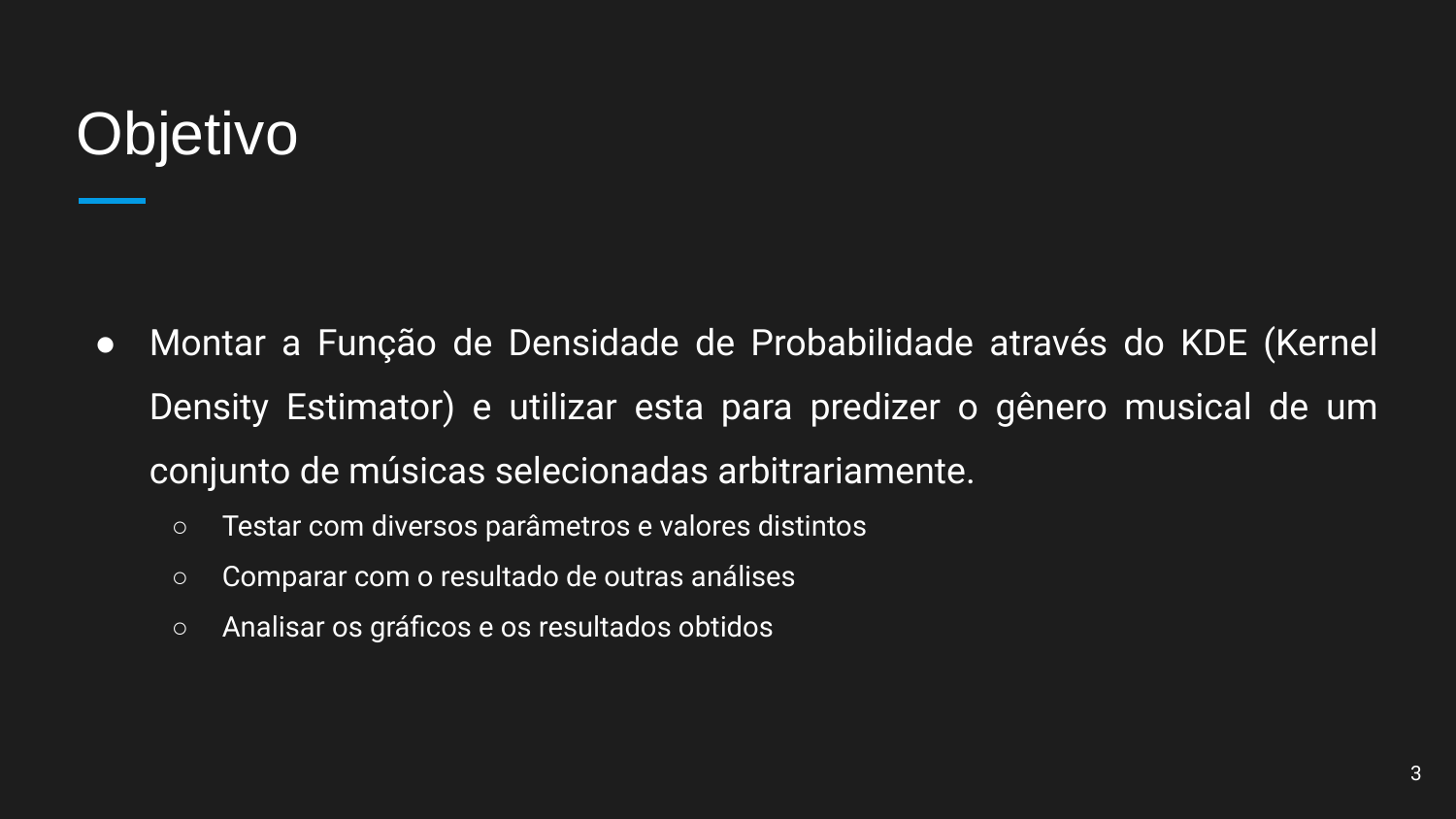

# Objetivo
Montar a Função de Densidade de Probabilidade através do KDE (Kernel Density Estimator) e utilizar esta para predizer o gênero musical de um conjunto de músicas selecionadas arbitrariamente.
Testar com diversos parâmetros e valores distintos
Comparar com o resultado de outras análises
Analisar os gráficos e os resultados obtidos
3